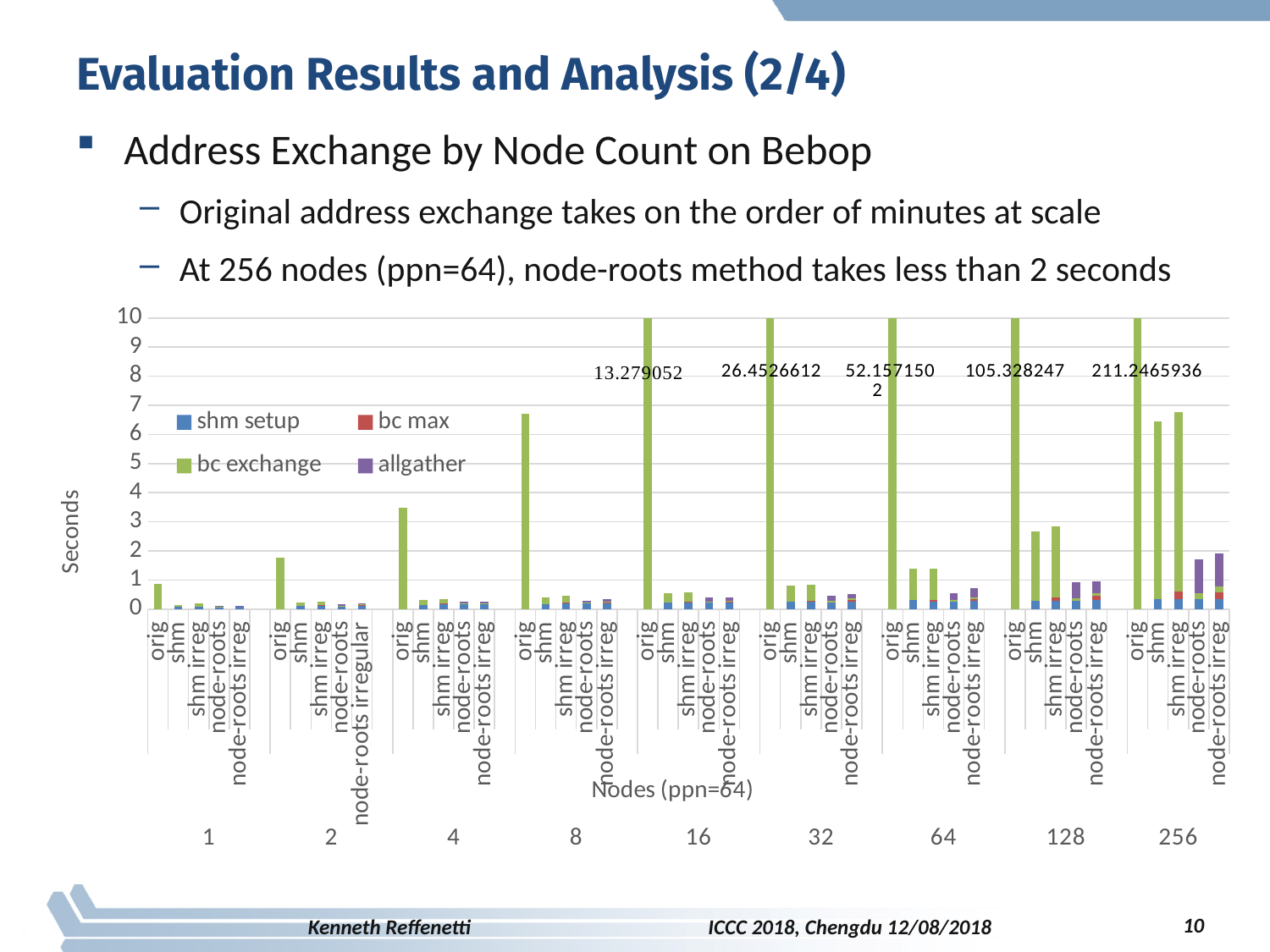

# Evaluation Results and Analysis (2/4)
Address Exchange by Node Count on Bebop
Original address exchange takes on the order of minutes at scale
At 256 nodes (ppn=64), node-roots method takes less than 2 seconds

### Chart

| Category |  |  |  |  |
|---|---|---|---|---|
| orig | 0.0 | 0.0 | 0.8646459999999999 | 0.0 |
| shm | 0.074014 | 0.0 | 0.0747372 | 0.0 |
| shm irreg | 0.0807666 | 3.12e-05 | 0.10481500000000002 | 0.0 |
| node-roots | 0.08120480000000001 | 0.0 | 0.0145234 | 0.007570599999999999 |
| node-roots irreg | 0.08193180000000001 | 3.3e-05 | 0.0145538 | 0.015387199999999998 |
|  | None | None | None | None |
| orig | 0.0 | 0.0 | 1.7604908000000001 | 0.0 |
| shm | 0.11338 | 0.0 | 0.10052920000000001 | 0.0 |
| shm irreg | 0.1298278 | 0.016229 | 0.11829959999999999 | 0.0 |
| node-roots | 0.0989328 | 0.0 | 0.0164266 | 0.06003699999999999 |
| node-roots irregular | 0.1363464 | 0.016766800000000002 | 0.016396 | 0.0271276 |
|  | None | None | None | None |
| orig | 0.0 | 0.0 | 3.469574 | 0.0 |
| shm | 0.15104579999999998 | 0.0 | 0.15131 | 0.0 |
| shm irreg | 0.185521 | 0.018589799999999997 | 0.15185680000000001 | 0.0 |
| node-roots | 0.16361559999999997 | 0.0 | 0.021805599999999998 | 0.06446640000000001 |
| node-roots irreg | 0.1610266 | 0.022743 | 0.0172862 | 0.0547532 |
|  | None | None | None | None |
| orig | 0.0 | 0.0 | 6.708947 | 0.0 |
| shm | 0.1802886 | 0.0 | 0.21508219999999997 | 0.0 |
| shm irreg | 0.21125560000000002 | 0.025395 | 0.21439819999999998 | 0.0 |
| node-roots | 0.1969034 | 0.0 | 0.0262982 | 0.0536888 |
| node-roots irreg | 0.2023752 | 0.0245374 | 0.0203548 | 0.0857346 |
|  | None | None | None | None |
| orig | 0.0 | 0.0 | 13.279051999999998 | 0.0 |
| shm | 0.21537160000000002 | 0.0 | 0.3282326 | 0.0 |
| shm irreg | 0.213109 | 0.0294346 | 0.32627659999999997 | 0.0 |
| node-roots | 0.22674219999999998 | 0.0 | 0.03144979999999999 | 0.1381992 |
| node-roots irreg | 0.21782959999999996 | 0.0315622 | 0.0280642 | 0.11500760000000002 |
|  | None | None | None | None |
| orig | 0.0 | 0.0 | 26.4526612 | 0.0 |
| shm | 0.24553600000000003 | 0.0 | 0.565217 | 0.0 |
| shm irreg | 0.24356820000000004 | 0.046034 | 0.5554196 | 0.0 |
| node-roots | 0.22514379999999998 | 0.0 | 0.047057400000000006 | 0.1988366 |
| node-roots irreg | 0.2667446 | 0.046193200000000004 | 0.045586600000000005 | 0.16951300000000002 |
|  | None | None | None | None |
| orig | 0.0 | 0.0 | 52.157150200000004 | 0.0 |
| shm | 0.30867980000000006 | 0.0 | 1.0816447999999999 | 0.0 |
| shm irreg | 0.24676779999999998 | 0.07006499999999999 | 1.084153 | 0.0 |
| node-roots | 0.25351239999999997 | 0.0 | 0.0566174 | 0.2390796 |
| node-roots irreg | 0.27086179999999993 | 0.0686872 | 0.057345 | 0.32414299999999996 |
|  | None | None | None | None |
| orig | 0.0 | 0.0 | 105.328247 | 0.0 |
| shm | 0.2960742 | 0.0 | 2.3863082 | 0.0 |
| shm irreg | 0.2843906 | 0.12852199999999997 | 2.4175696 | 0.0 |
| node-roots | 0.27070659999999996 | 0.0 | 0.09853640000000001 | 0.558551 |
| node-roots irreg | 0.3163544 | 0.1284214 | 0.0974646 | 0.4103884 |
|  | None | None | None | None |
| orig | 0.0 | 0.0 | 211.2465936 | 0.0 |
| shm | 0.349134 | 0.0 | 6.1102913999999995 | 0.0 |
| shm irreg | 0.34192999999999996 | 0.2489704 | 6.1745704 | 0.0 |
| node-roots | 0.35431039999999997 | 0.0 | 0.18523440000000002 | 1.1805436 |
| node-roots irreg | 0.3355844 | 0.2531332 | 0.1811278 | 1.1404822 |
10
Kenneth Reffenetti                                                 ICCC 2018, Chengdu 12/08/2018